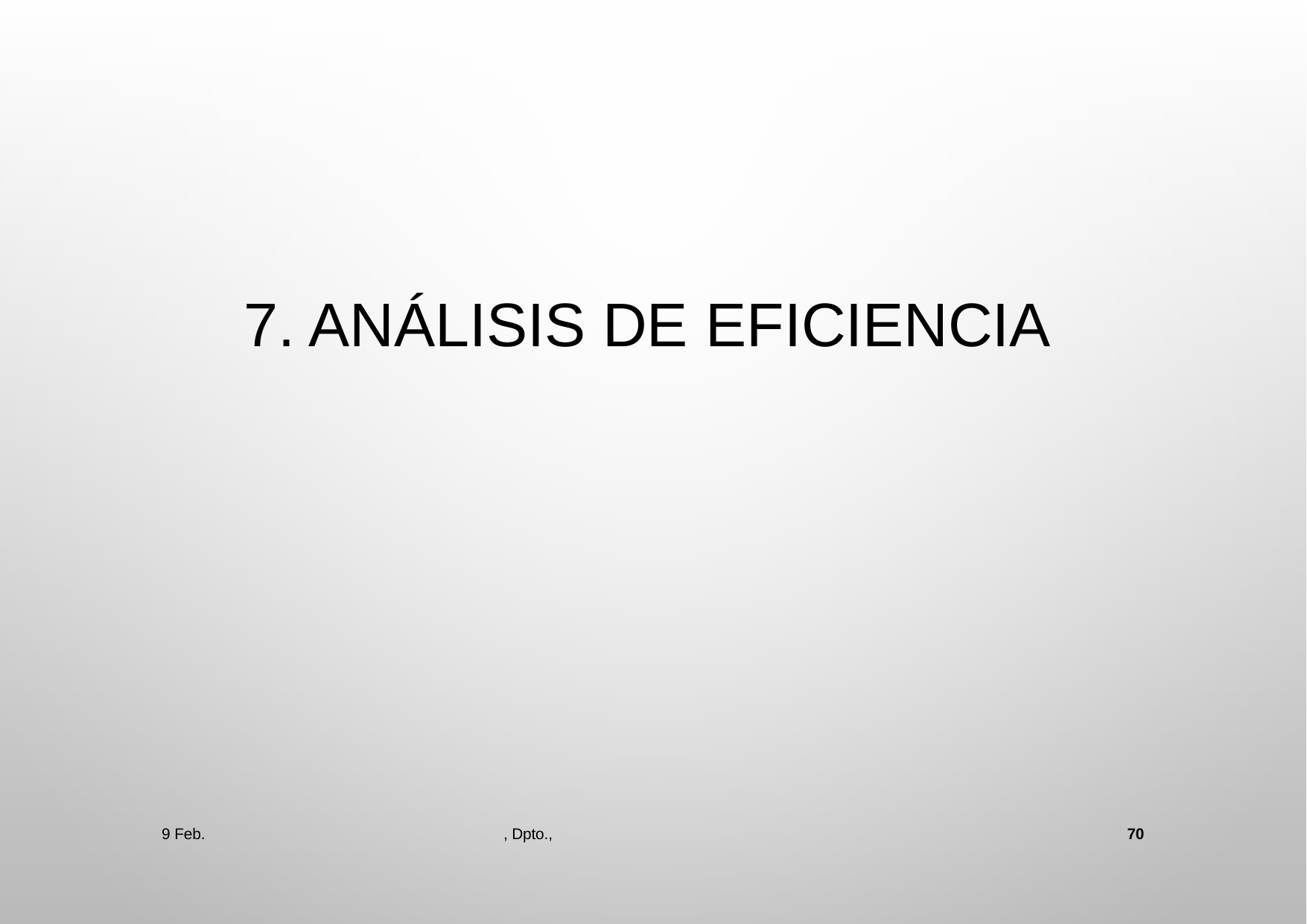

# 7. ANÁLISIS DE EFICIENCIA
9 Feb.
 , Dpto.,
70